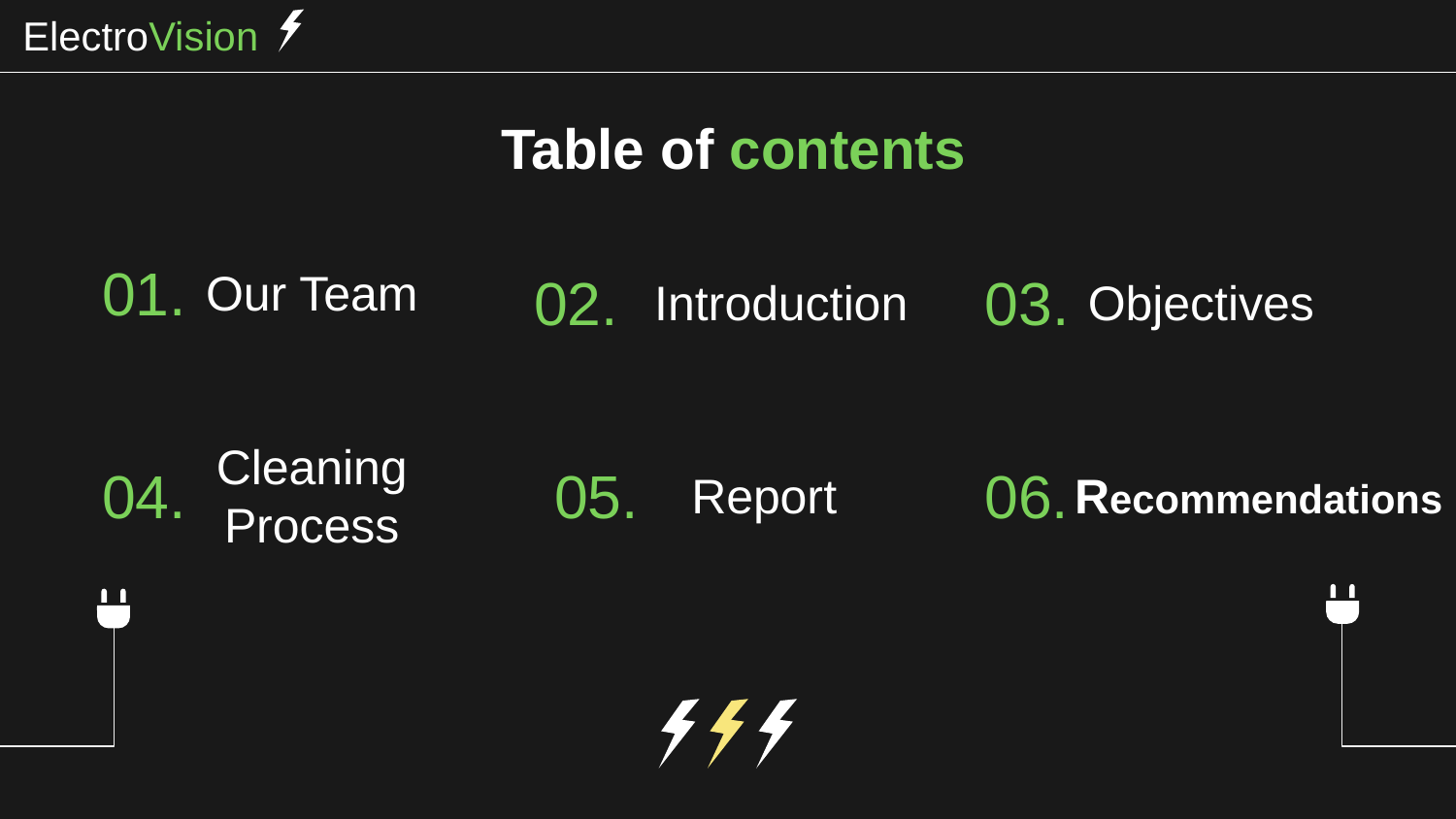

ElectroVision

Table of contents
# Our Team
01.
Introduction
Objectives
02.
03.
Cleaning Process
Report
Recommendations
04.
05.
06.